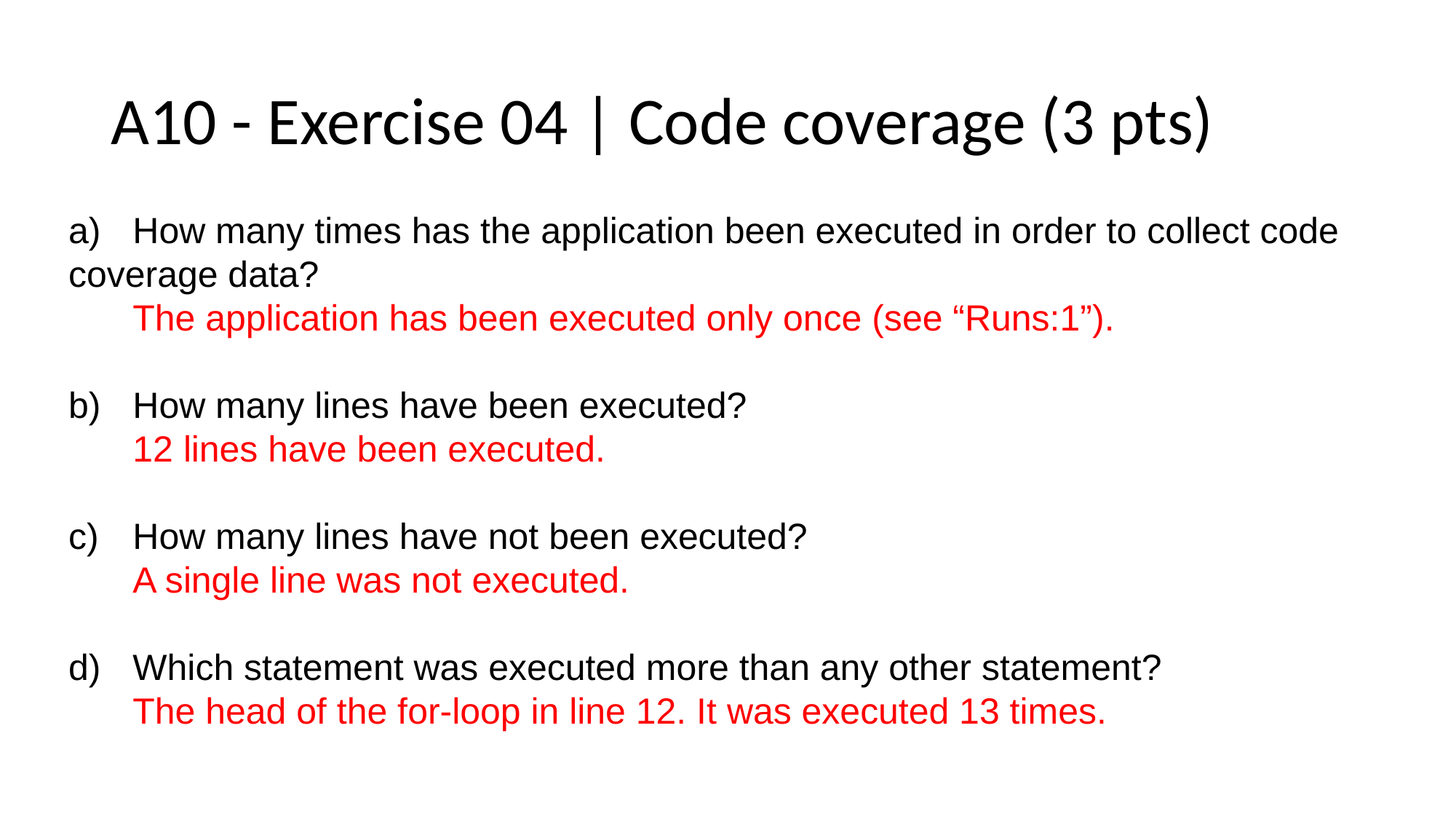

# A10 - Exercise 04 | Code coverage (3 pts)
a)	How many times has the application been executed in order to collect code 	coverage data?
	The application has been executed only once (see “Runs:1”).

b)	How many lines have been executed?
	12 lines have been executed.

c)	How many lines have not been executed?
	A single line was not executed.

d)	Which statement was executed more than any other statement?
	The head of the for-loop in line 12. It was executed 13 times.